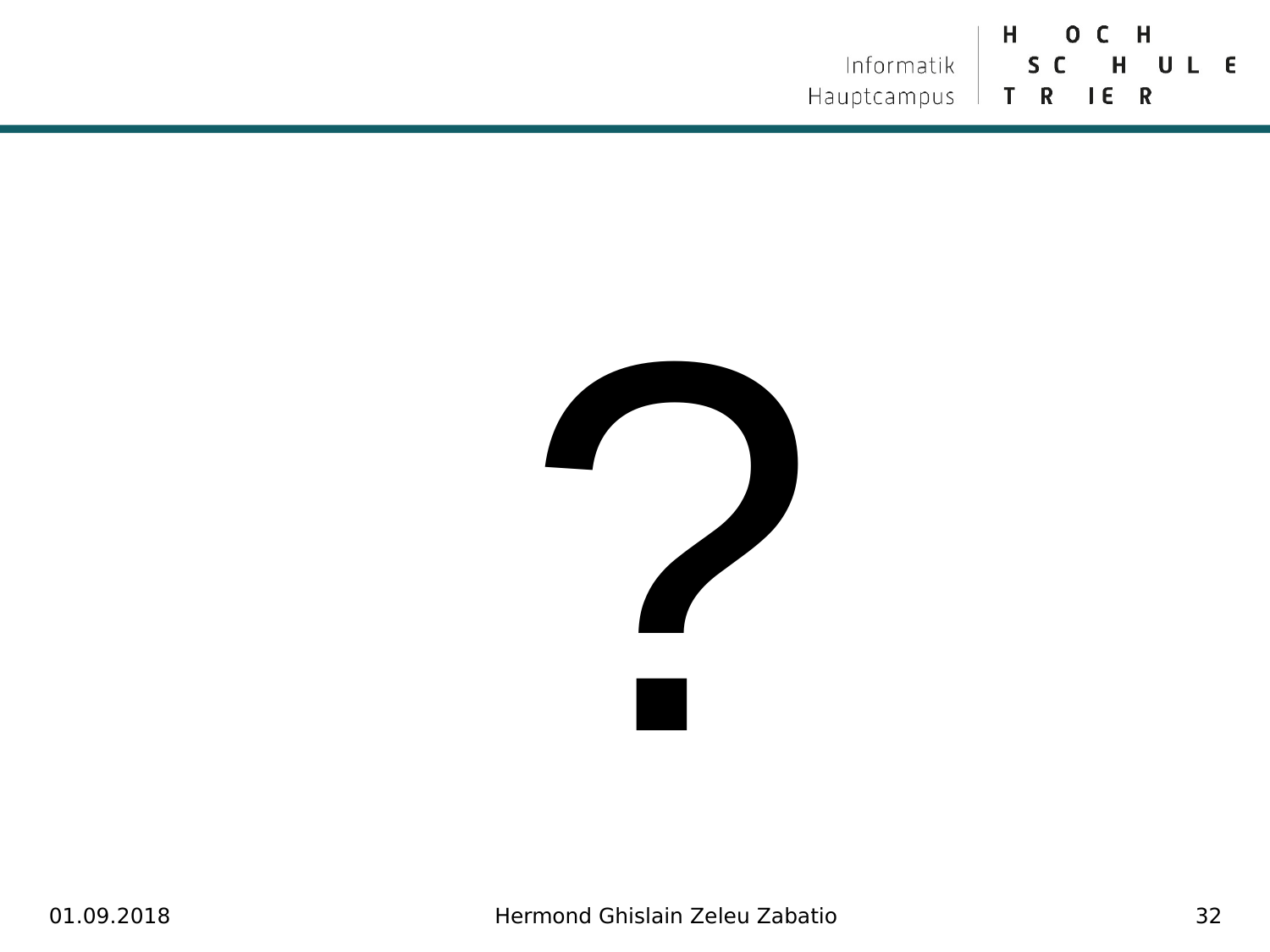

#

?

01.09.2018
Hermond Ghislain Zeleu Zabatio
32